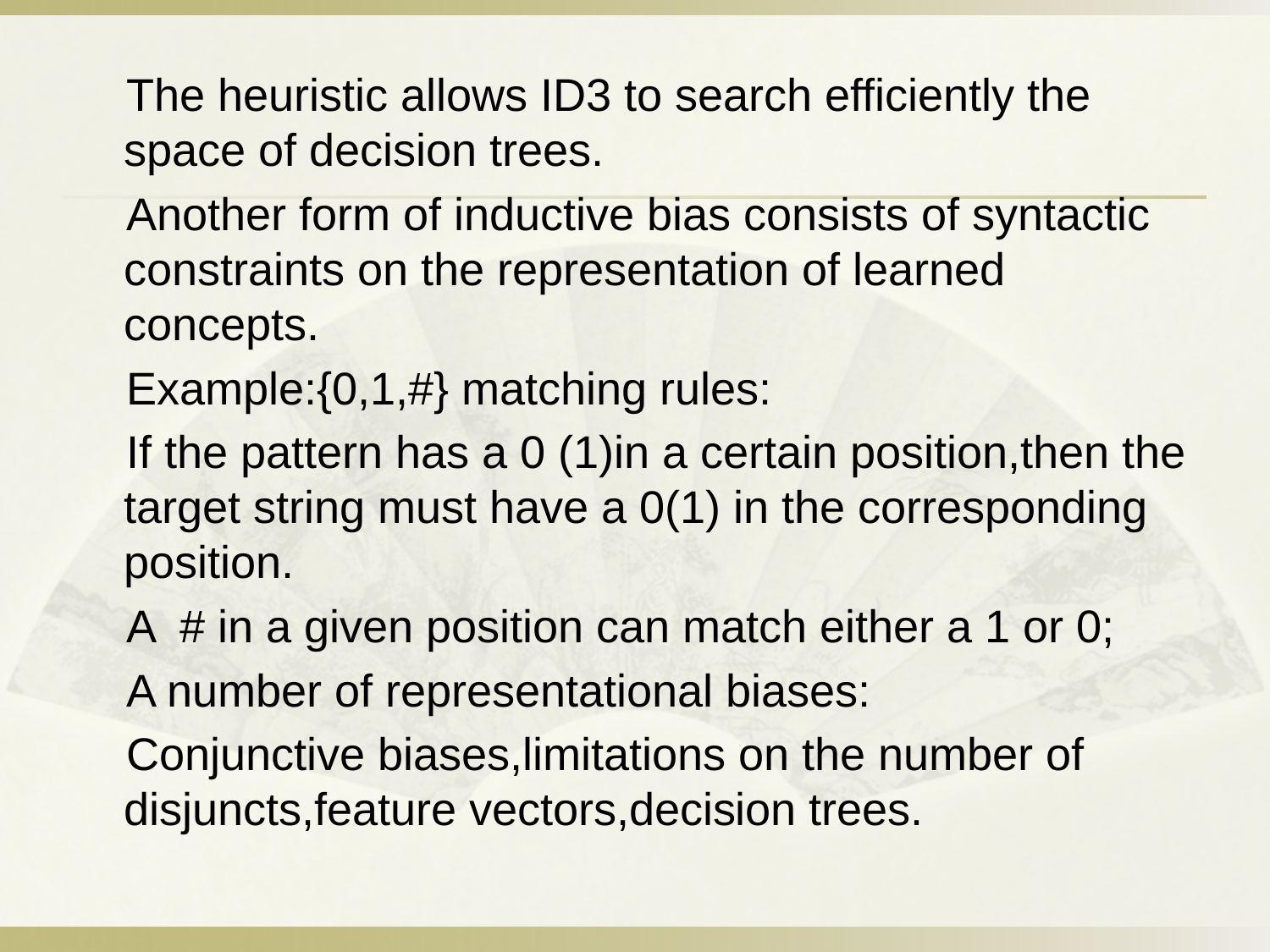

The heuristic allows ID3 to search efficiently the space of decision trees.
    Another form of inductive bias consists of syntactic constraints on the representation of learned concepts.
    Example:{0,1,#} matching rules:
    If the pattern has a 0 (1)in a certain position,then the target string must have a 0(1) in the corresponding position.
    A  # in a given position can match either a 1 or 0;
    A number of representational biases:
    Conjunctive biases,limitations on the number of disjuncts,feature vectors,decision trees.